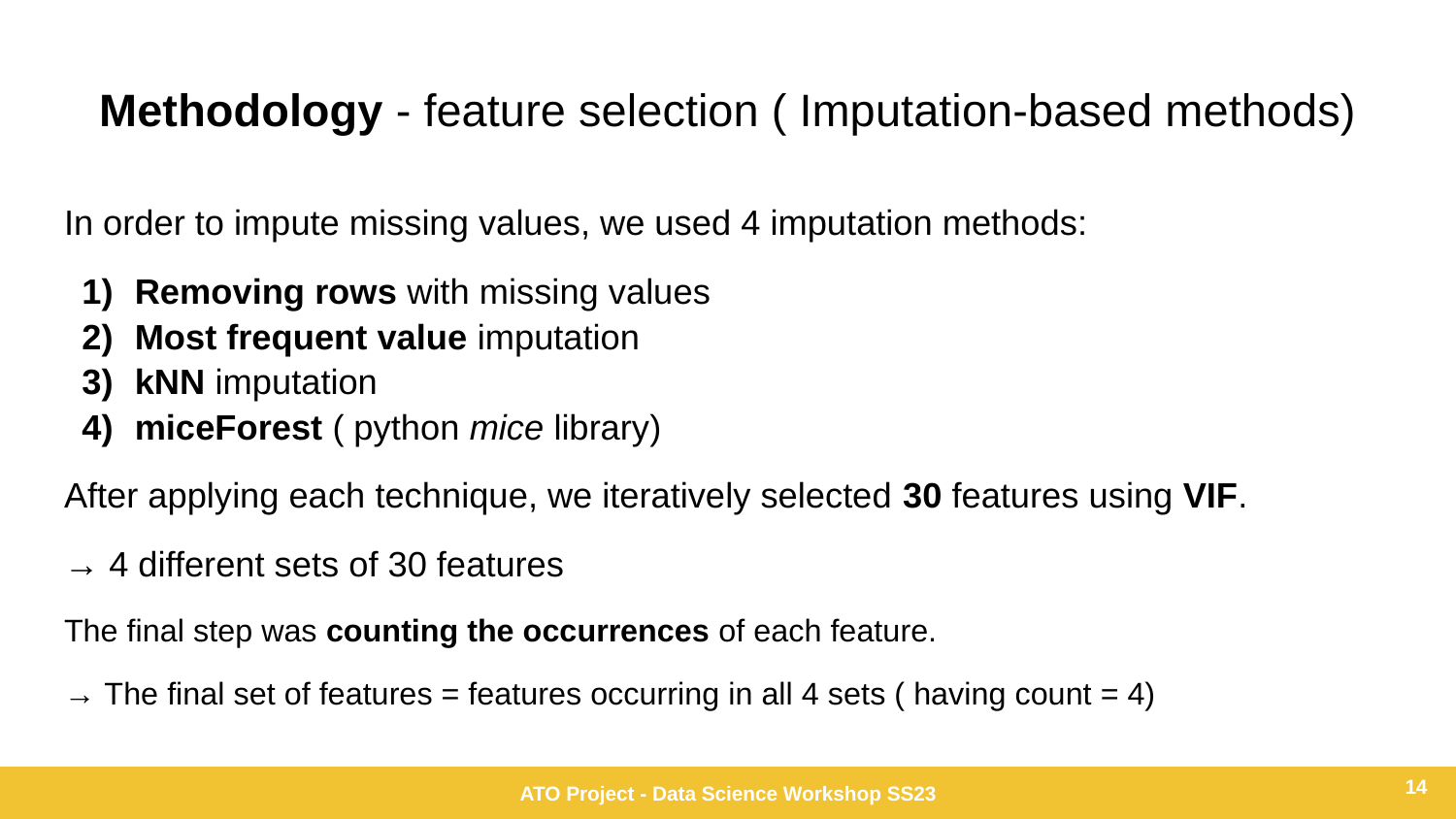

# Methodology - feature selection ( Imputation-based methods)
In order to impute missing values, we used 4 imputation methods:
Removing rows with missing values
Most frequent value imputation
kNN imputation
miceForest ( python mice library)
After applying each technique, we iteratively selected 30 features using VIF.
→ 4 different sets of 30 features
The final step was counting the occurrences of each feature.
→ The final set of features = features occurring in all 4 sets ( having count = 4)
14